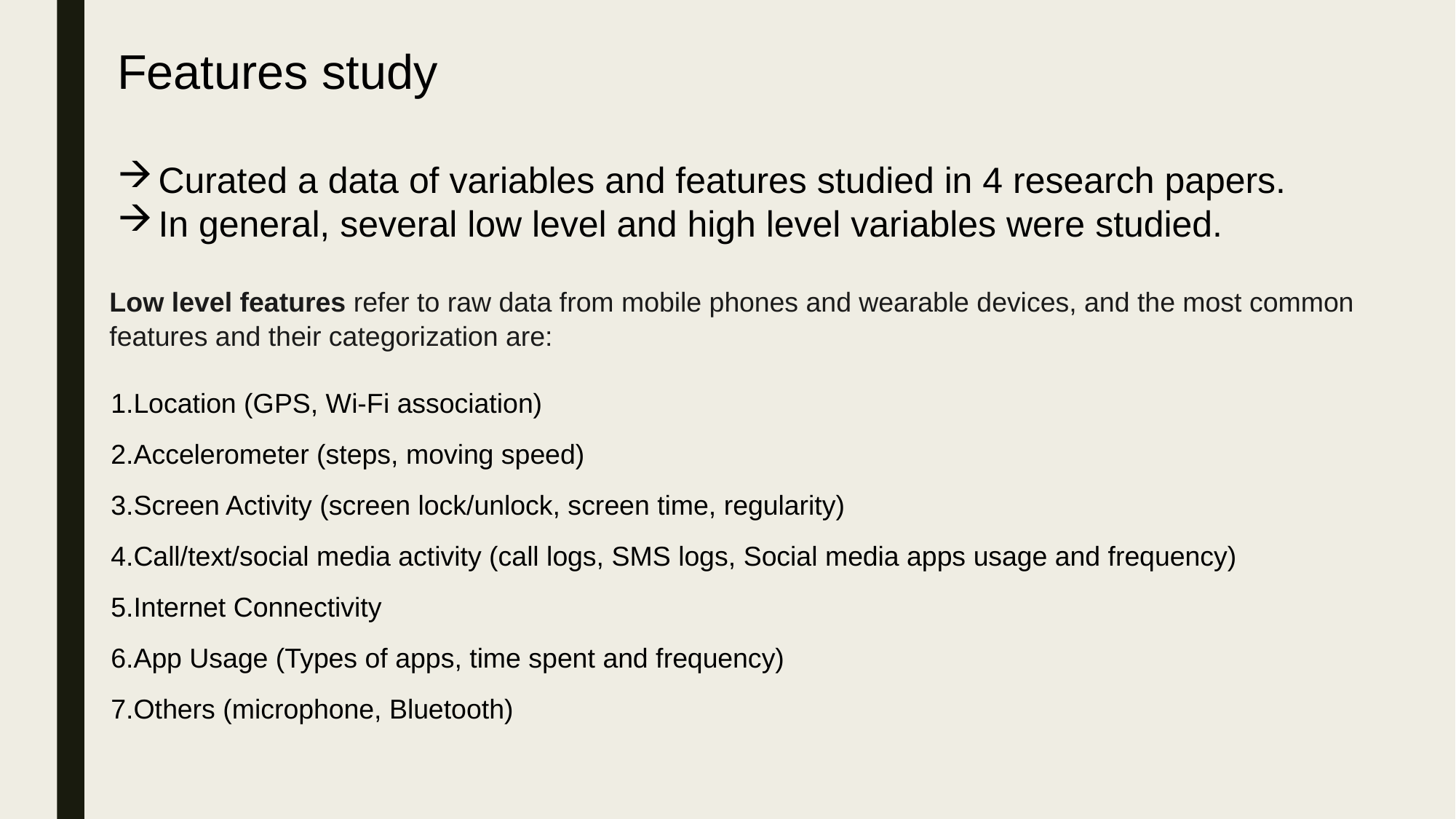

Features study

Curated a data of variables and features studied in 4 research papers.
In general, several low level and high level variables were studied.
Low level features refer to raw data from mobile phones and wearable devices, and the most common features and their categorization are:

Location (GPS, Wi-Fi association)
Accelerometer (steps, moving speed)
Screen Activity (screen lock/unlock, screen time, regularity)
Call/text/social media activity (call logs, SMS logs, Social media apps usage and frequency)
Internet Connectivity
App Usage (Types of apps, time spent and frequency)
Others (microphone, Bluetooth)